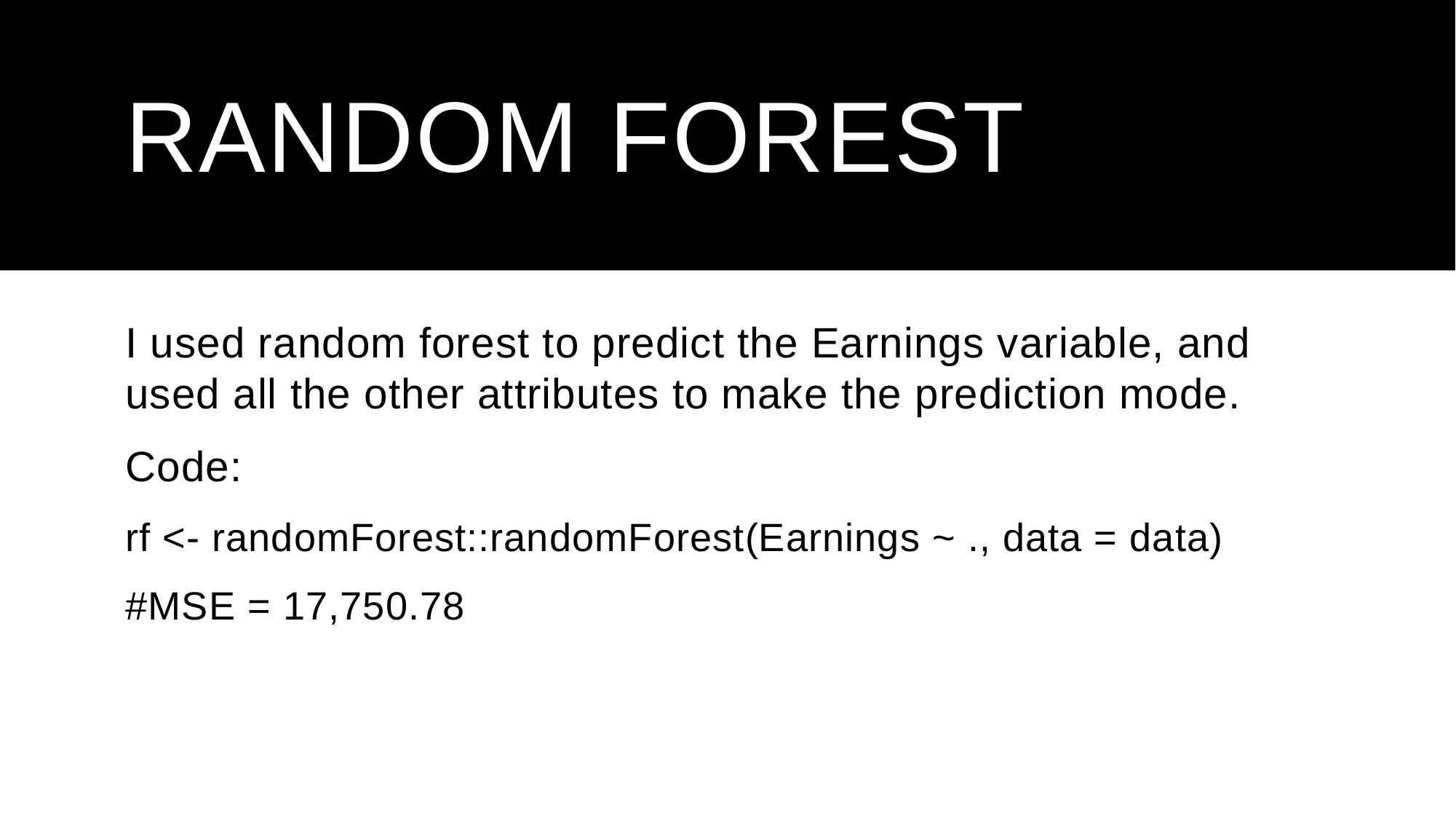

# Random forest
I used random forest to predict the Earnings variable, and used all the other attributes to make the prediction mode.
Code:
rf <- randomForest::randomForest(Earnings ~ ., data = data)
#MSE = 17,750.78